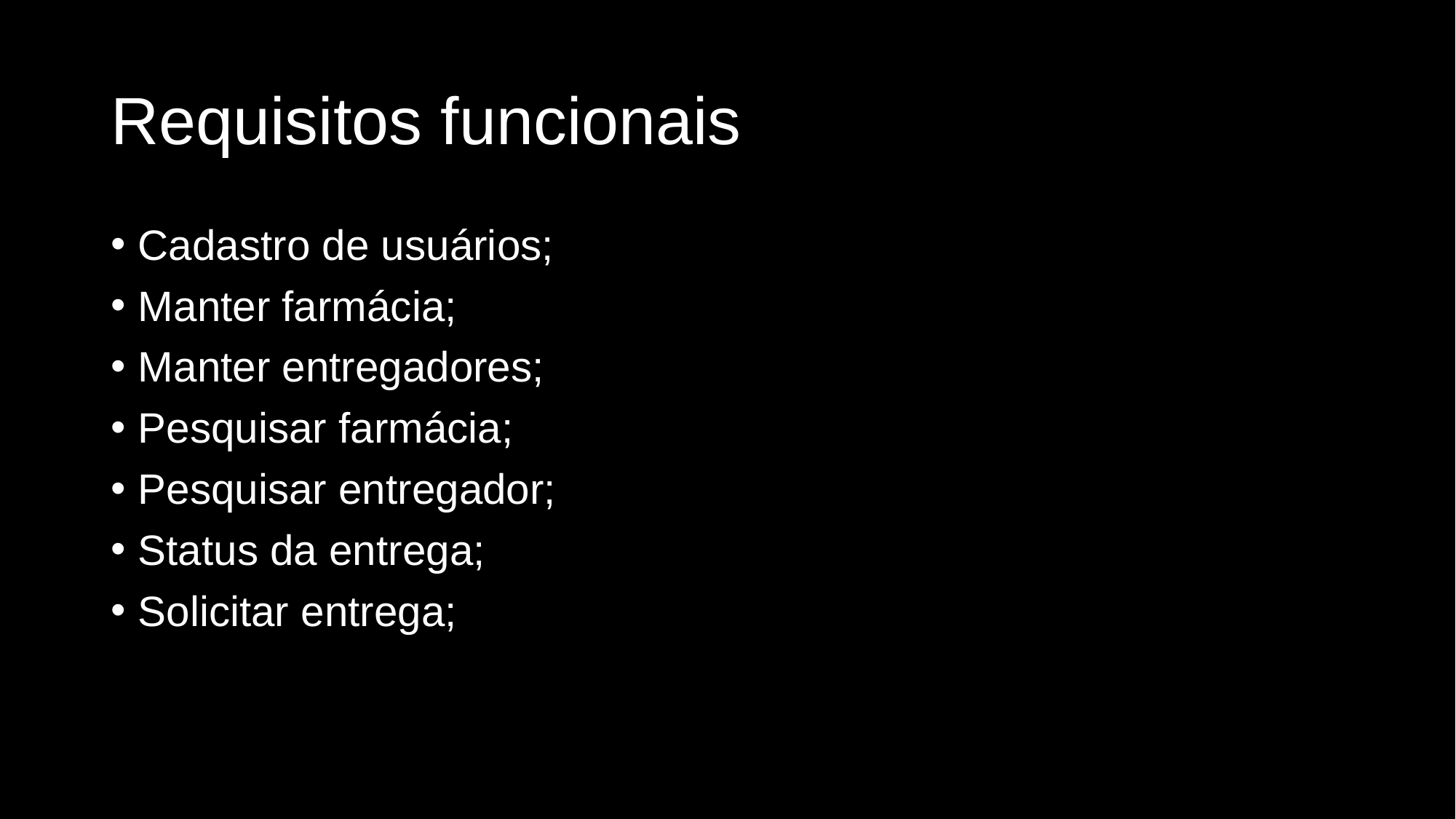

# Requisitos funcionais

Cadastro de usuários;
Manter farmácia;
Manter entregadores;
Pesquisar farmácia;
Pesquisar entregador;
Status da entrega;
Solicitar entrega;